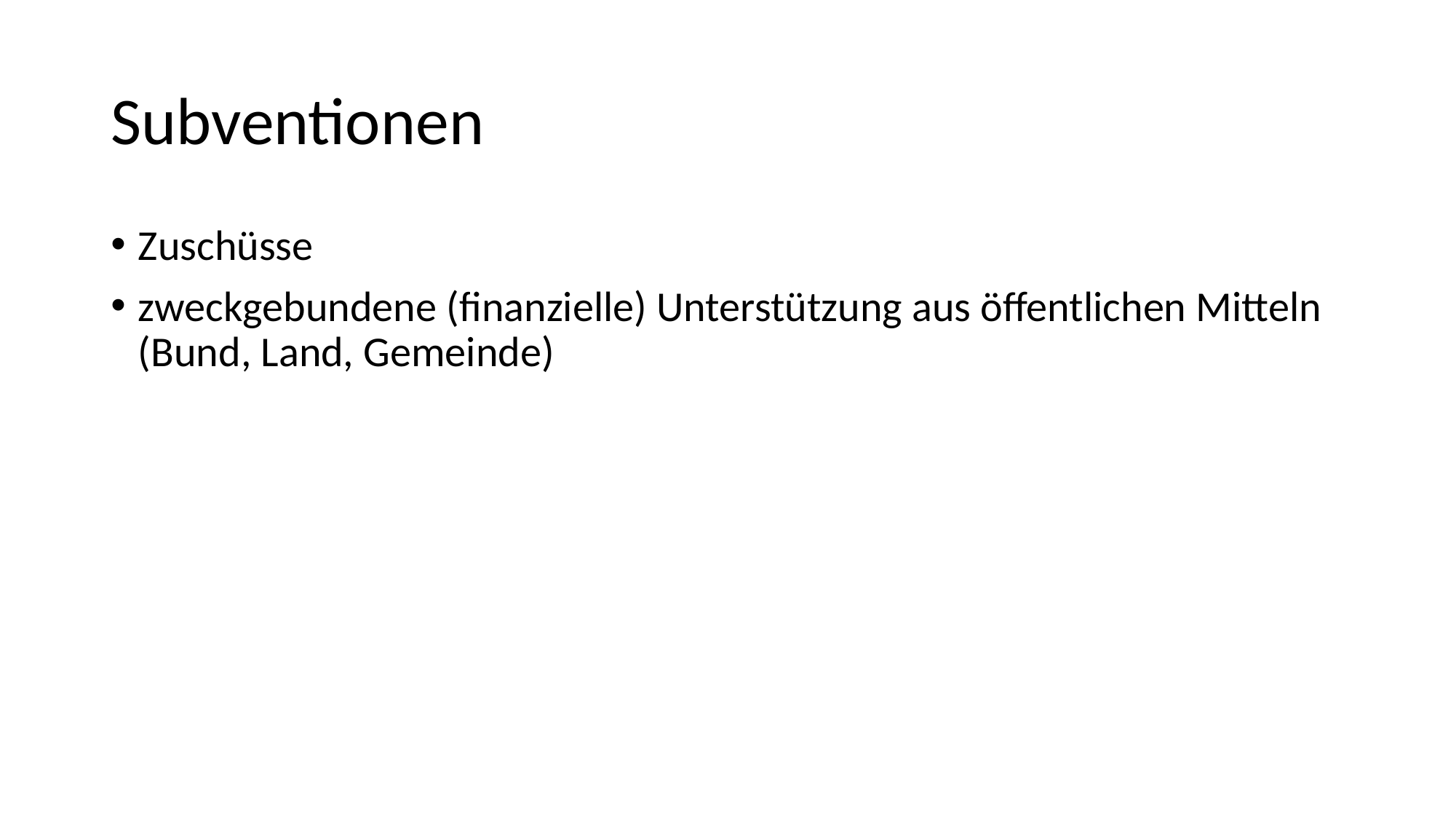

# Subventionen
Zuschüsse
zweckgebundene (finanzielle) Unterstützung aus öffentlichen Mitteln (Bund, Land, Gemeinde)